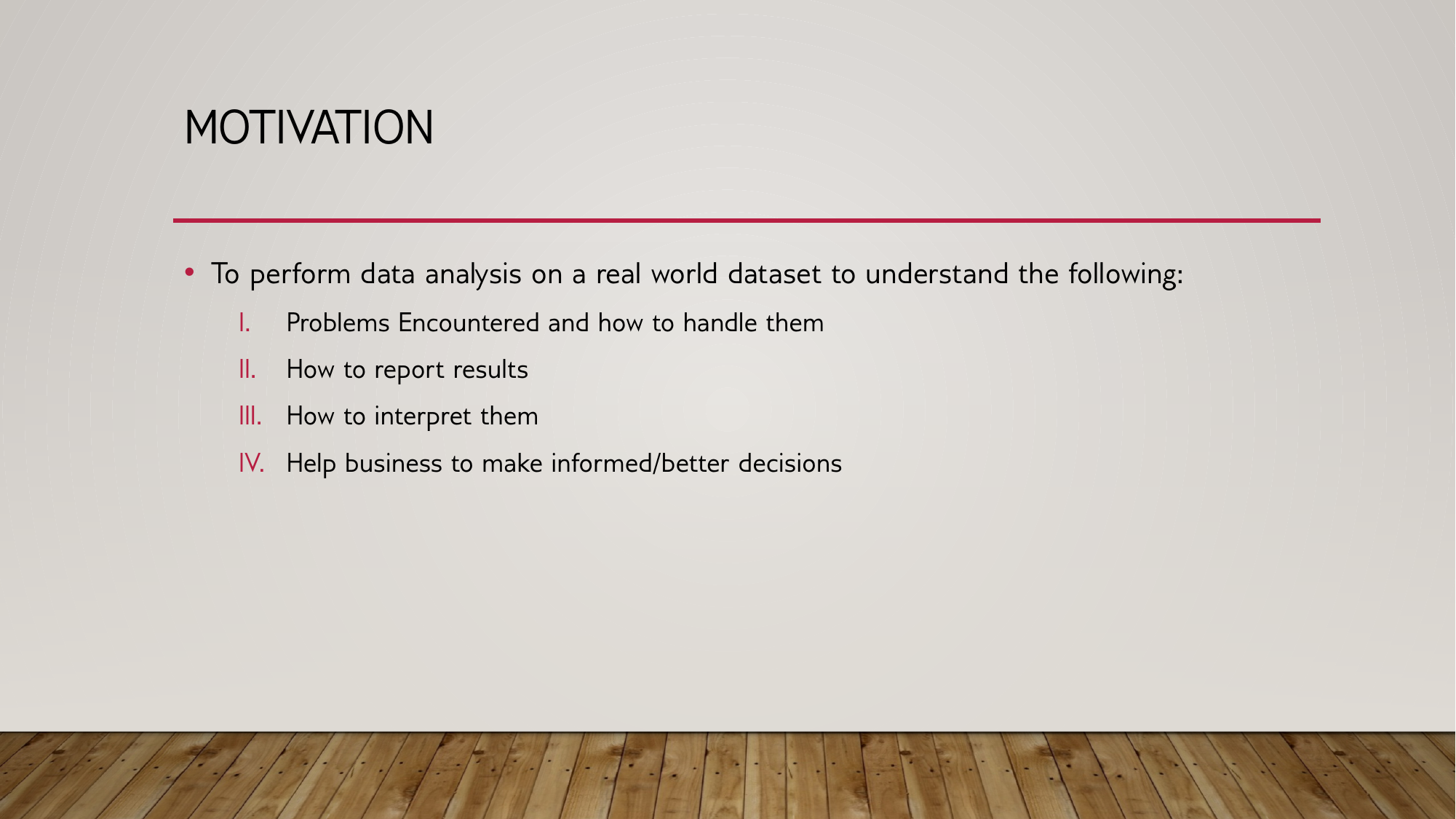

# Motivation
To perform data analysis on a real world dataset to understand the following:
Problems Encountered and how to handle them
How to report results
How to interpret them
Help business to make informed/better decisions